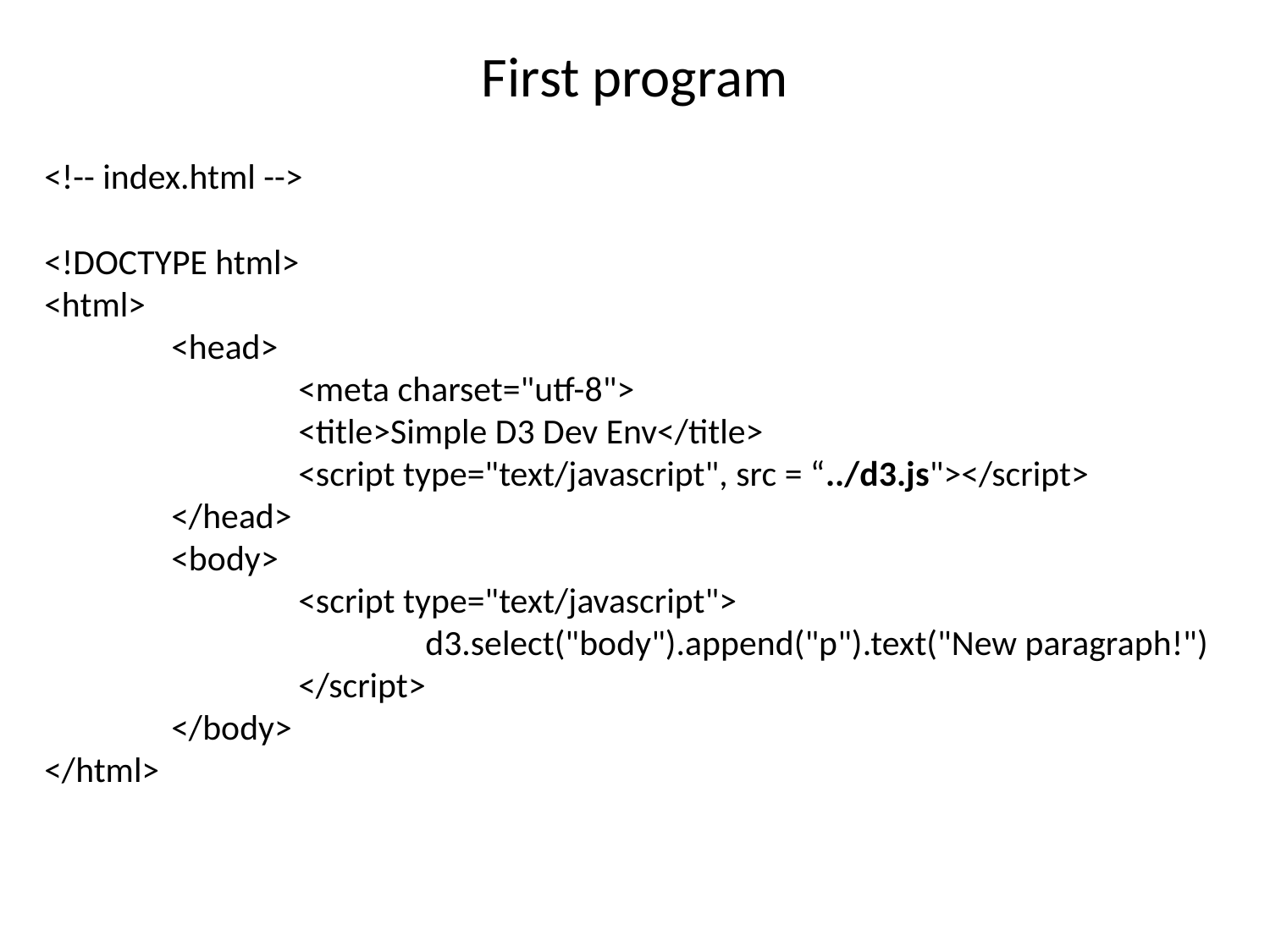

# First program
<!-- index.html -->

<!DOCTYPE html>
<html>
	<head>
		<meta charset="utf-8">
		<title>Simple D3 Dev Env</title>
		<script type="text/javascript", src = “../d3.js"></script>
	</head>
	<body>
		<script type="text/javascript">
			d3.select("body").append("p").text("New paragraph!")
		</script>
	</body>
</html>